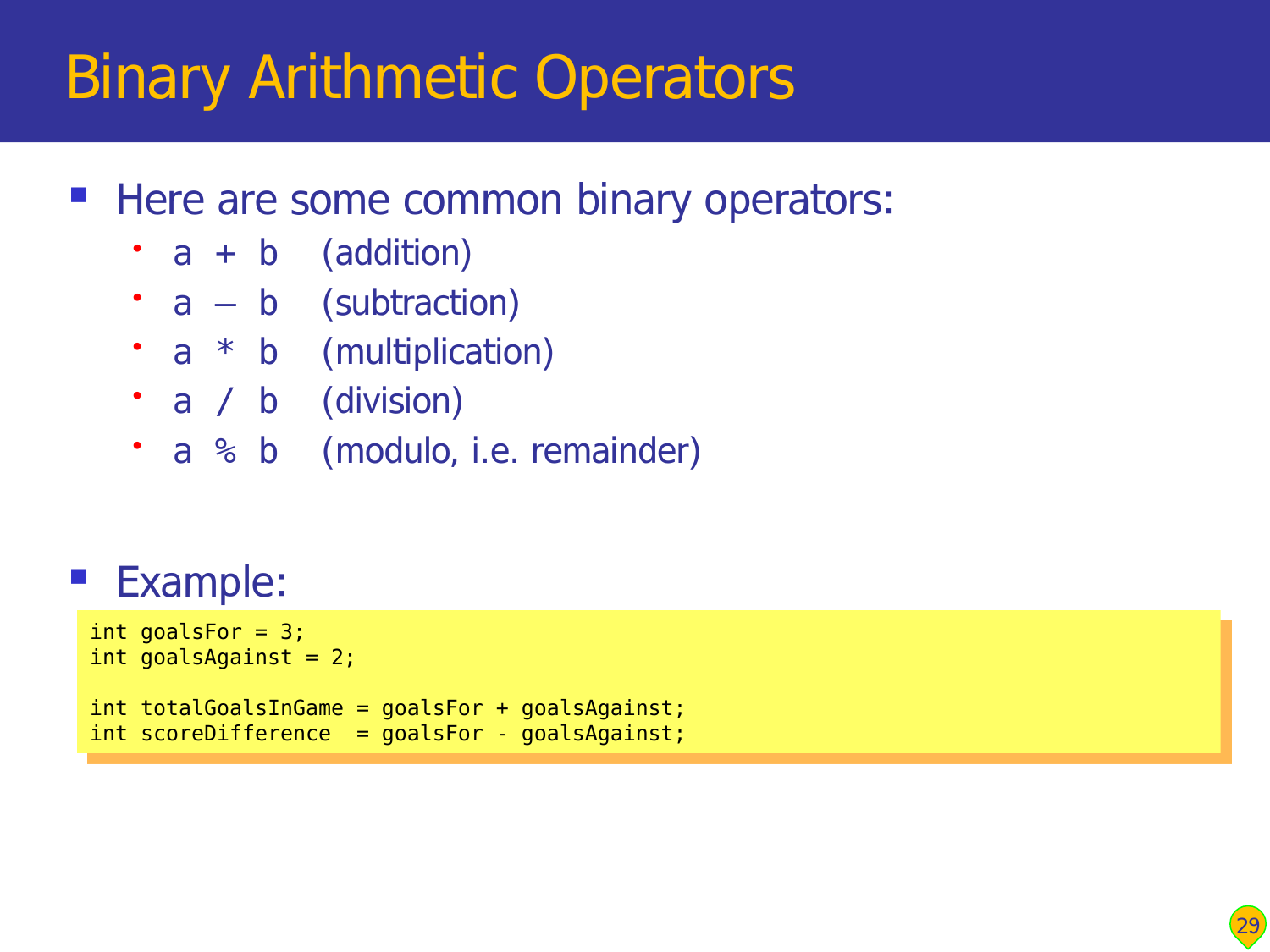

# Binary Arithmetic Operators
Here are some common binary operators:
a + b  (addition)
a – b  (subtraction)
a * b  (multiplication)
a / b  (division)
a % b  (modulo, i.e. remainder)

Example:
int goalsFor = 3;
int goalsAgainst = 2;

int totalGoalsInGame = goalsFor + goalsAgainst;
int scoreDifference  = goalsFor - goalsAgainst;
29